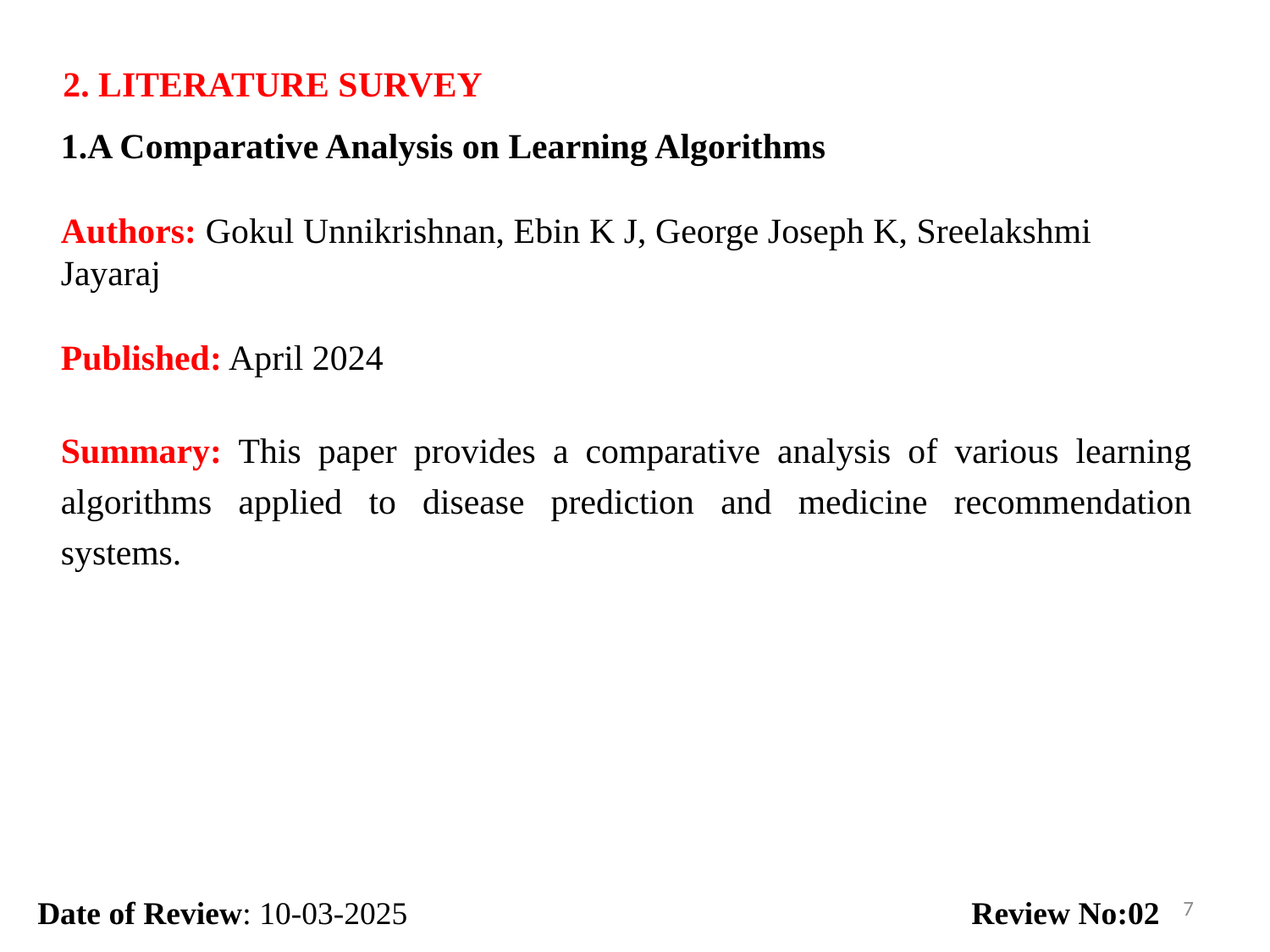

2. LITERATURE SURVEY

1.A Comparative Analysis on Learning Algorithms

Authors: Gokul Unnikrishnan, Ebin K J, George Joseph K, Sreelakshmi
Jayaraj

Published: April 2024

Summary: This paper provides a comparative analysis of various learning algorithms applied to disease prediction and medicine recommendation systems.
7
Date of Review: 10-03-2025                                                                        Review No:02